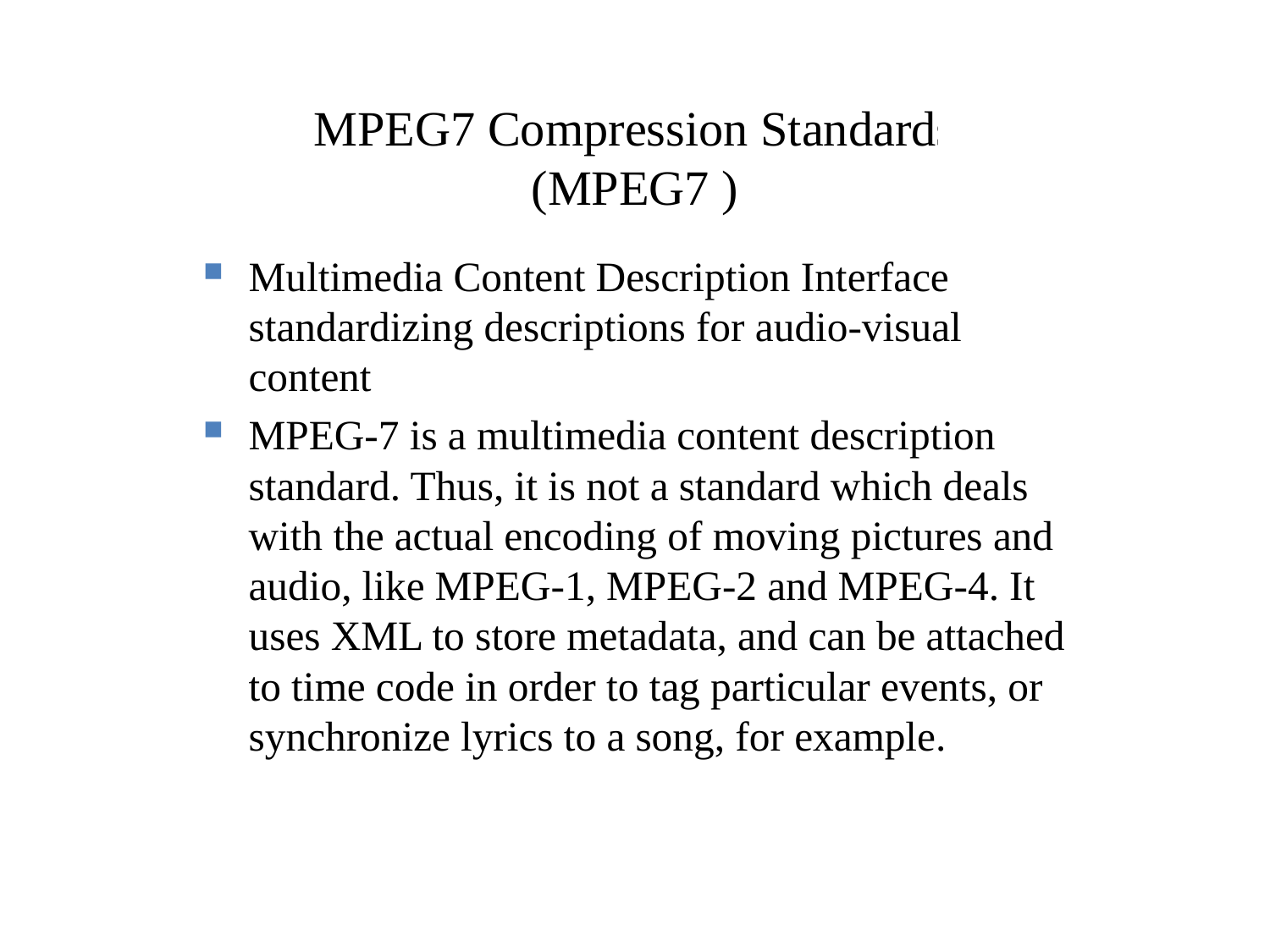

# MPEG7 Compression Standards (MPEG7 )
Multimedia Content Description Interface standardizing descriptions for audio-visual content
MPEG-7 is a multimedia content description standard. Thus, it is not a standard which deals with the actual encoding of moving pictures and audio, like MPEG-1, MPEG-2 and MPEG-4. It uses XML to store metadata, and can be attached to time code in order to tag particular events, or synchronize lyrics to a song, for example.